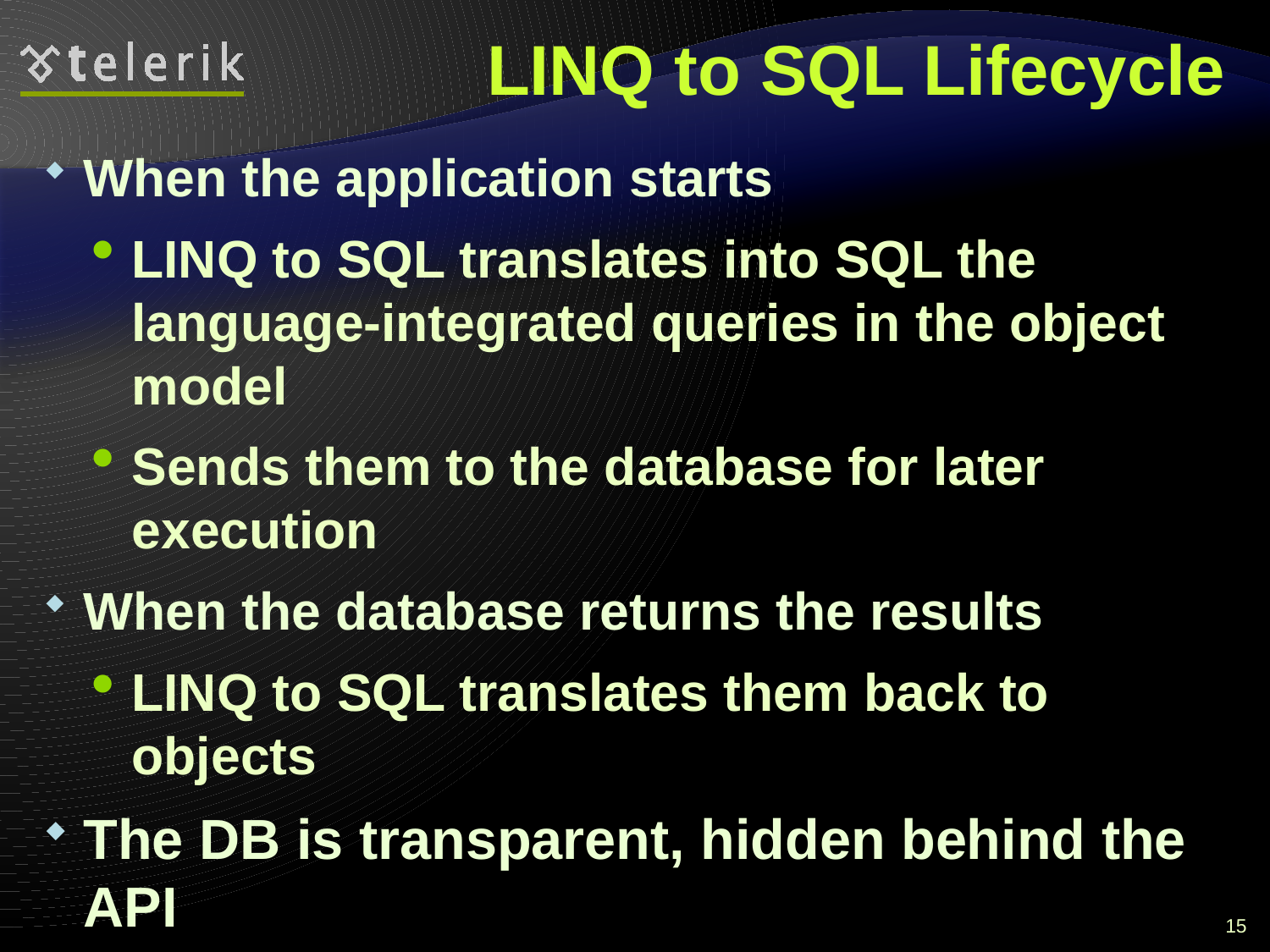

# LINQ to SQL Lifecycle
When the application starts
LINQ to SQL translates into SQL the language-integrated queries in the object model
Sends them to the database for later execution
When the database returns the results
LINQ to SQL translates them back to objects
The DB is transparent, hidden behind the API
LINQ is executed over IQueryable<T>
At compile time a query expression tree is emitted
At runtime SQL is generated and executed
15